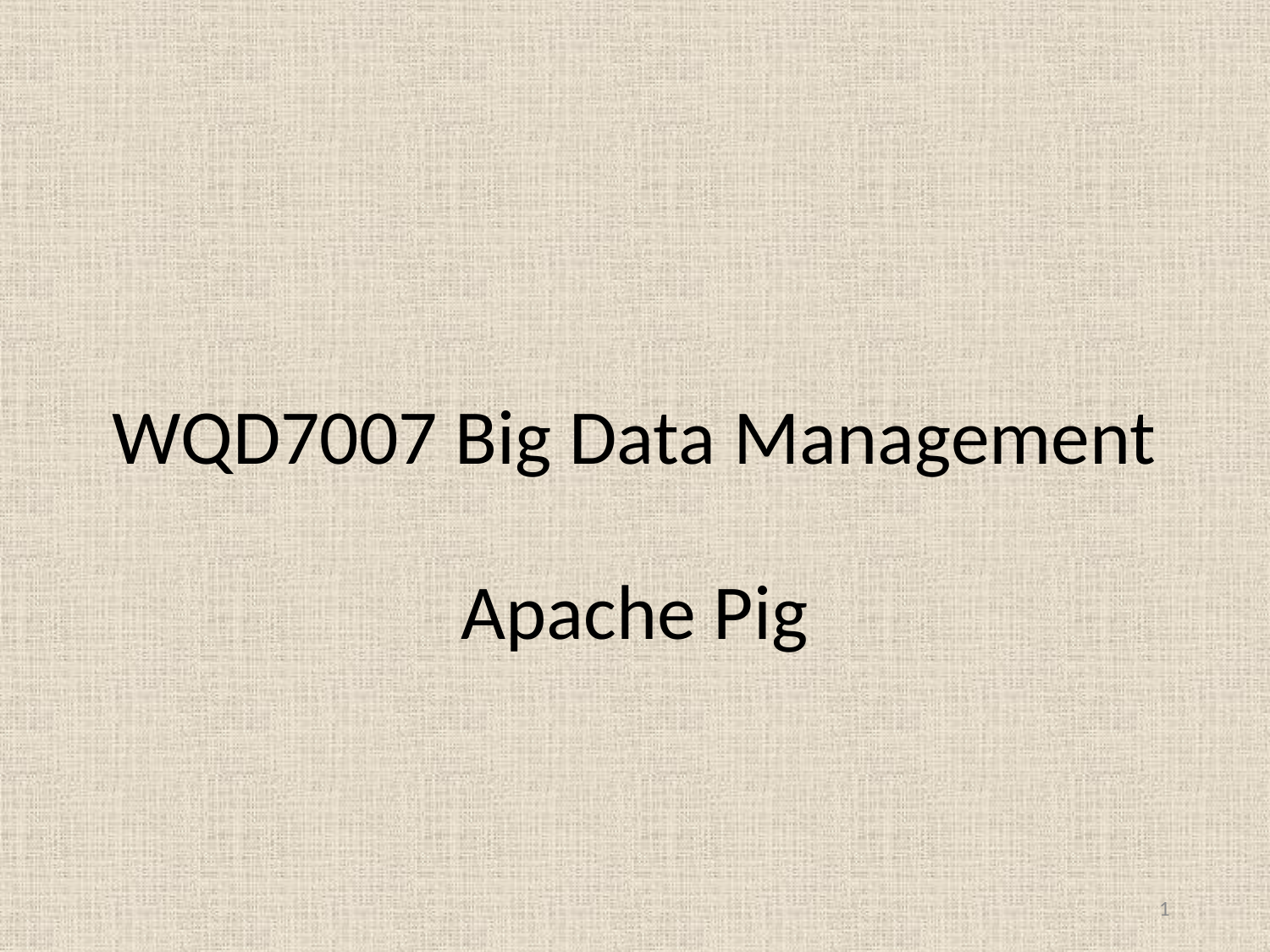

# WQD7007 Big Data Management
Apache Pig
1